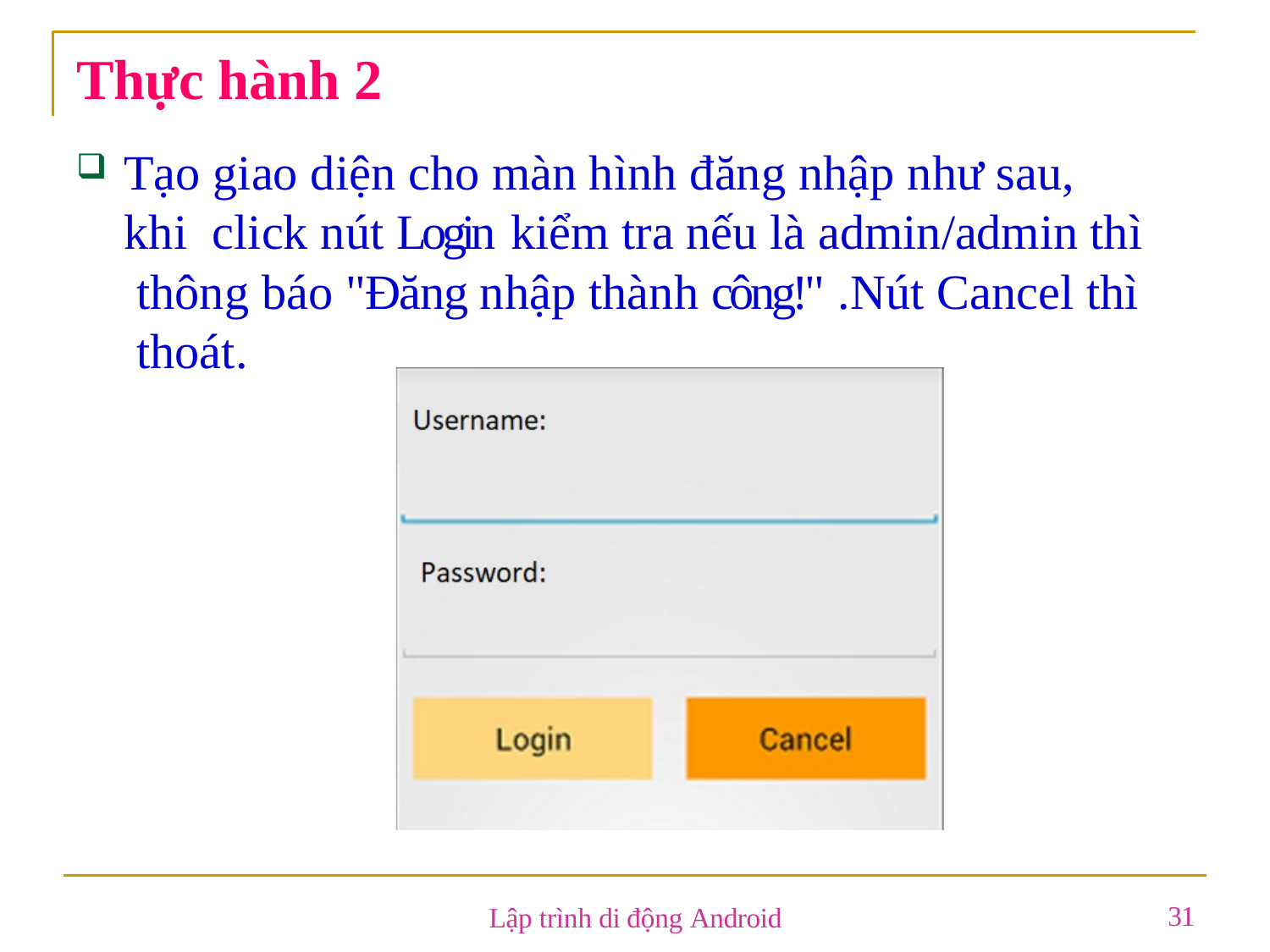

# Thực hành 2
Tạo giao diện cho màn hình đăng nhập như sau, khi  click nút Login  kiểm tra nếu là admin/admin thì  thông báo "Đăng nhập thành công!"  .Nút Cancel thì  thoát.

31
Lập trình di động Android